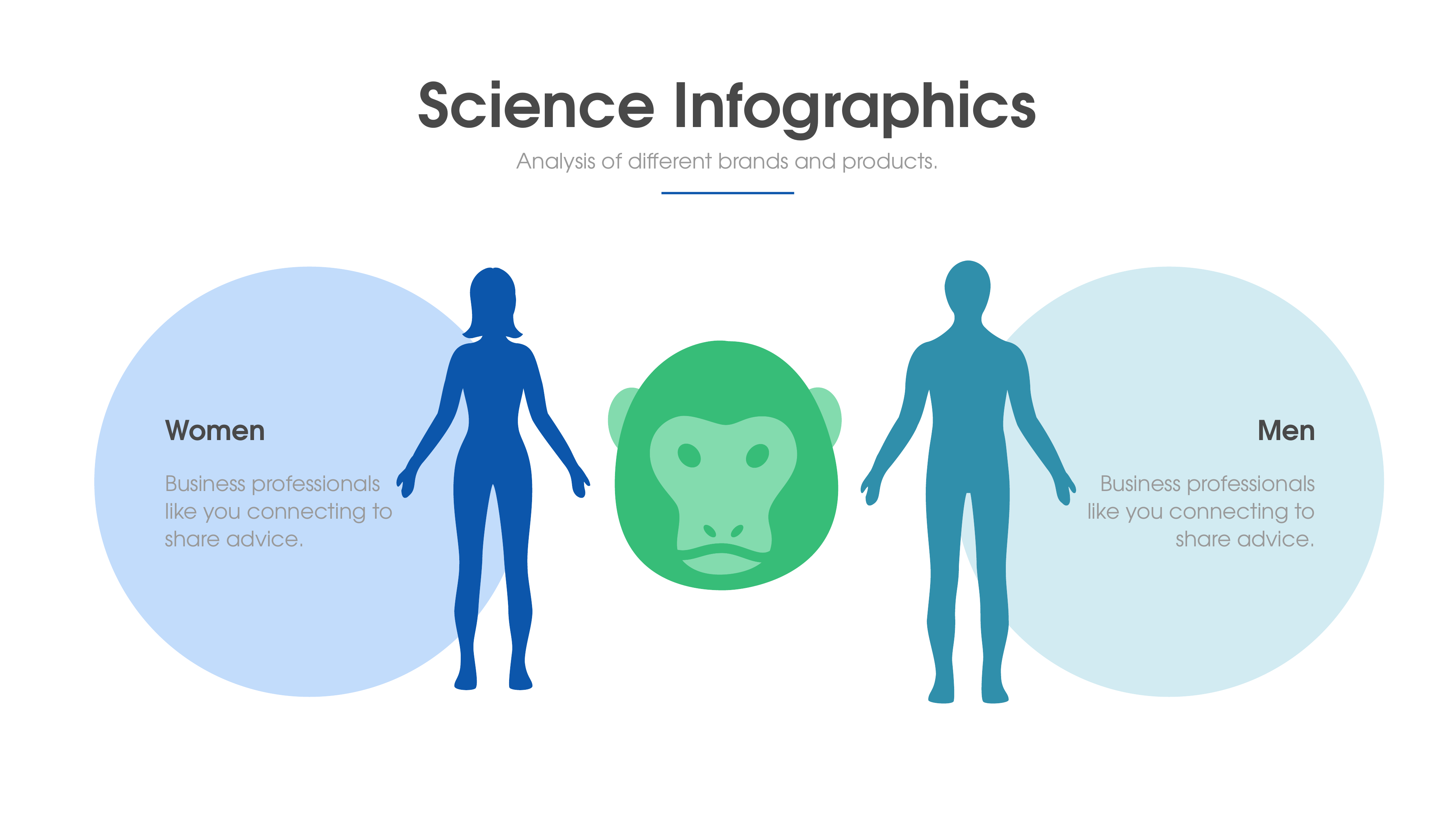

Science Infographics
Analysis of different brands and products.

Men
Business professionals like you connecting to share advice.

Women
Business professionals like you connecting to share advice.